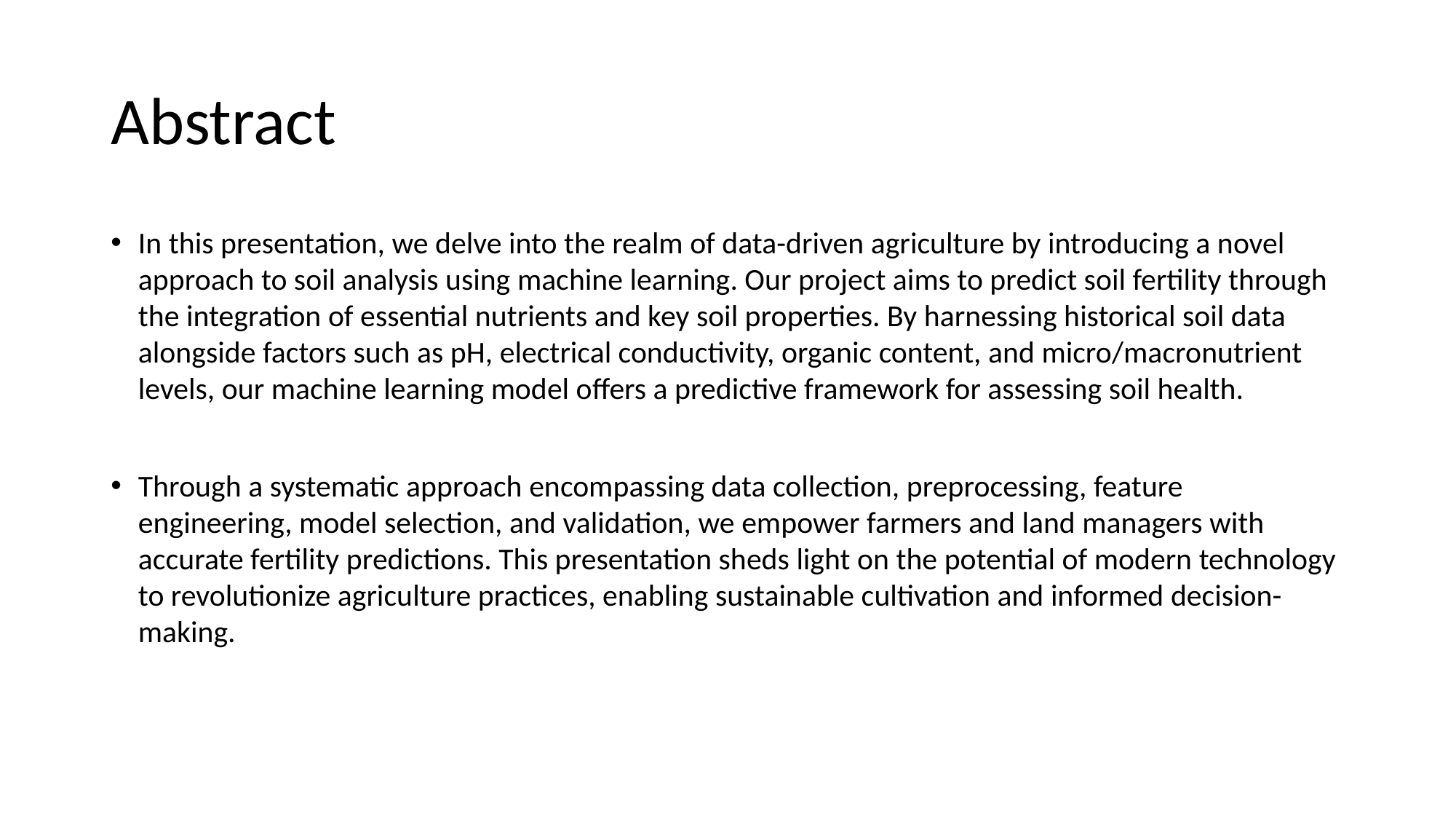

# Abstract
In this presentation, we delve into the realm of data-driven agriculture by introducing a novel approach to soil analysis using machine learning. Our project aims to predict soil fertility through the integration of essential nutrients and key soil properties. By harnessing historical soil data alongside factors such as pH, electrical conductivity, organic content, and micro/macronutrient levels, our machine learning model offers a predictive framework for assessing soil health.
Through a systematic approach encompassing data collection, preprocessing, feature engineering, model selection, and validation, we empower farmers and land managers with accurate fertility predictions. This presentation sheds light on the potential of modern technology to revolutionize agriculture practices, enabling sustainable cultivation and informed decision-making.